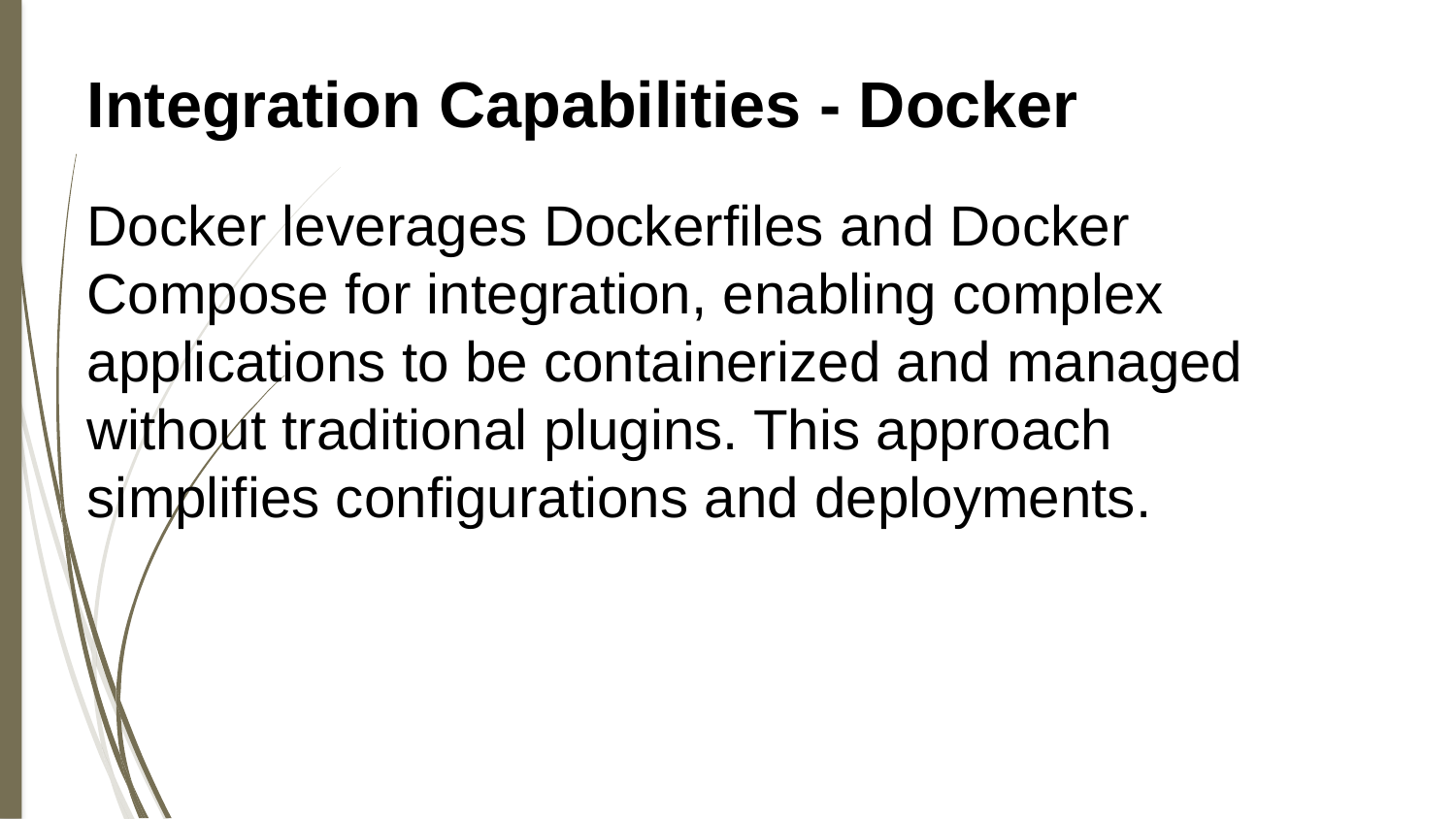

Integration Capabilities - Docker
Docker leverages Dockerfiles and Docker Compose for integration, enabling complex applications to be containerized and managed without traditional plugins. This approach simplifies configurations and deployments.